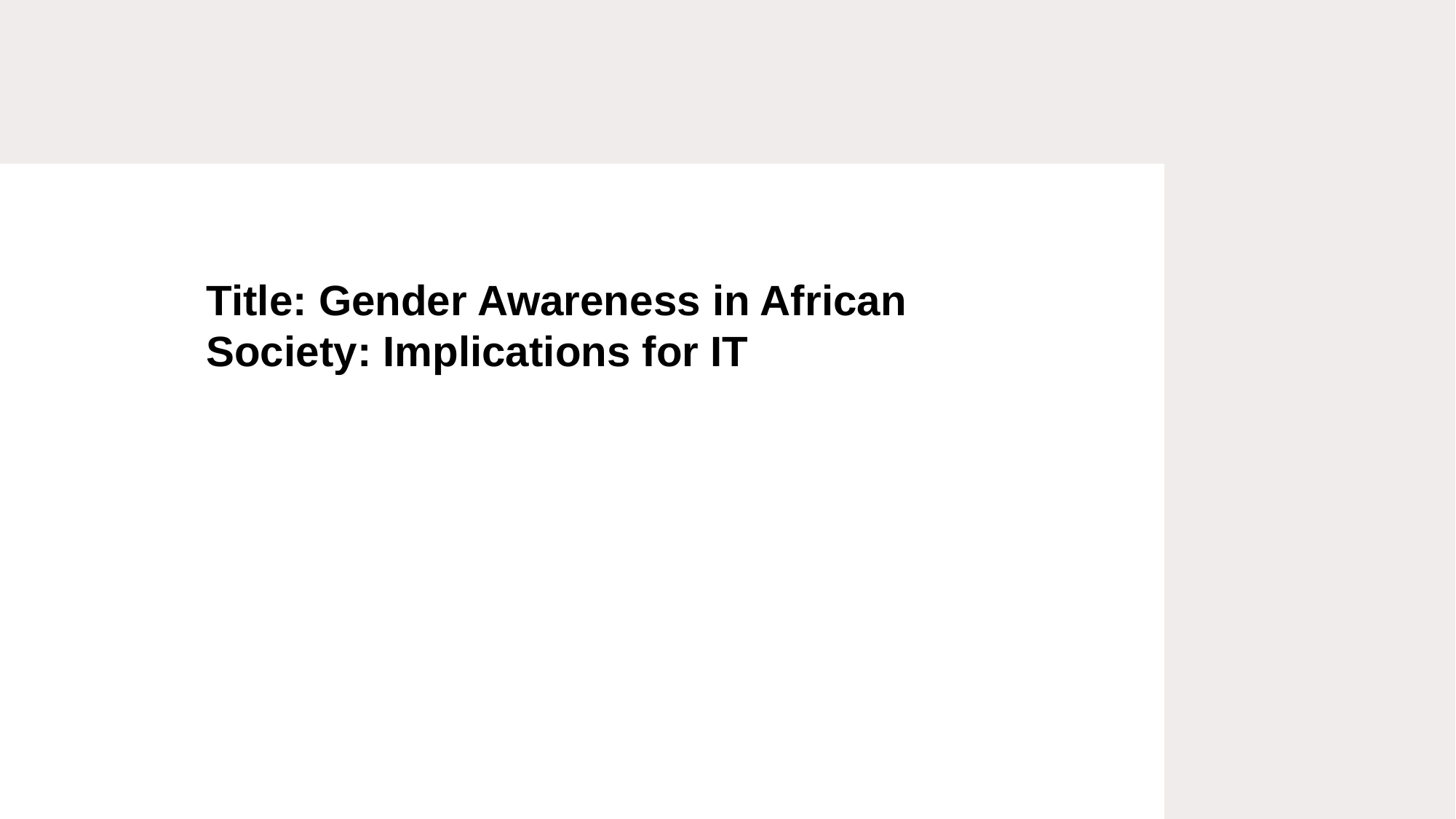

# Title: Gender Awareness in African Society: Implications for IT